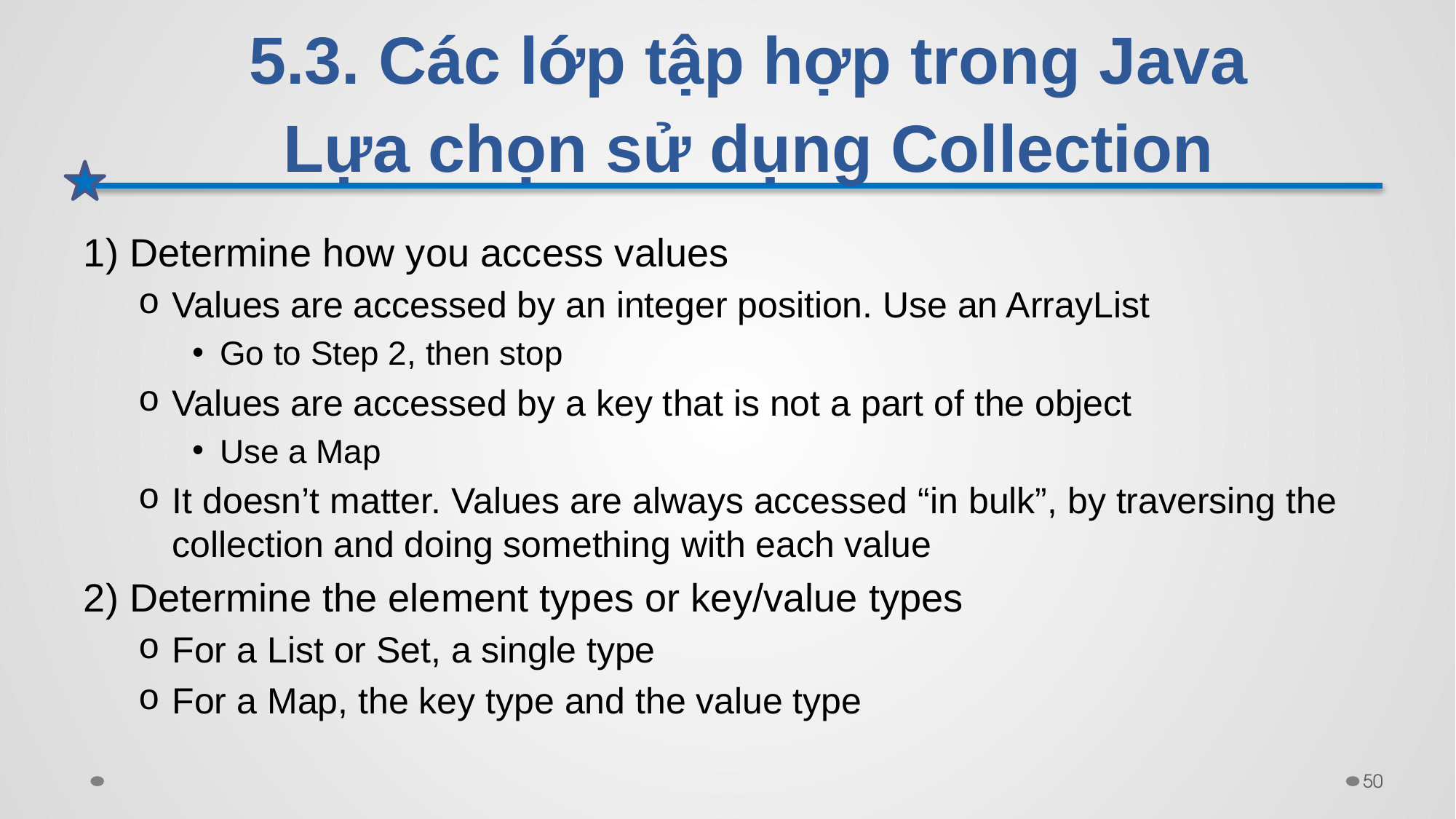

# 5.3. Các lớp tập hợp trong Java Lựa chọn sử dụng Collection
1) Determine how you access values
Values are accessed by an integer position. Use an ArrayList
Go to Step 2, then stop
Values are accessed by a key that is not a part of the object
Use a Map
It doesn’t matter. Values are always accessed “in bulk”, by traversing the collection and doing something with each value
2) Determine the element types or key/value types
For a List or Set, a single type
For a Map, the key type and the value type
50